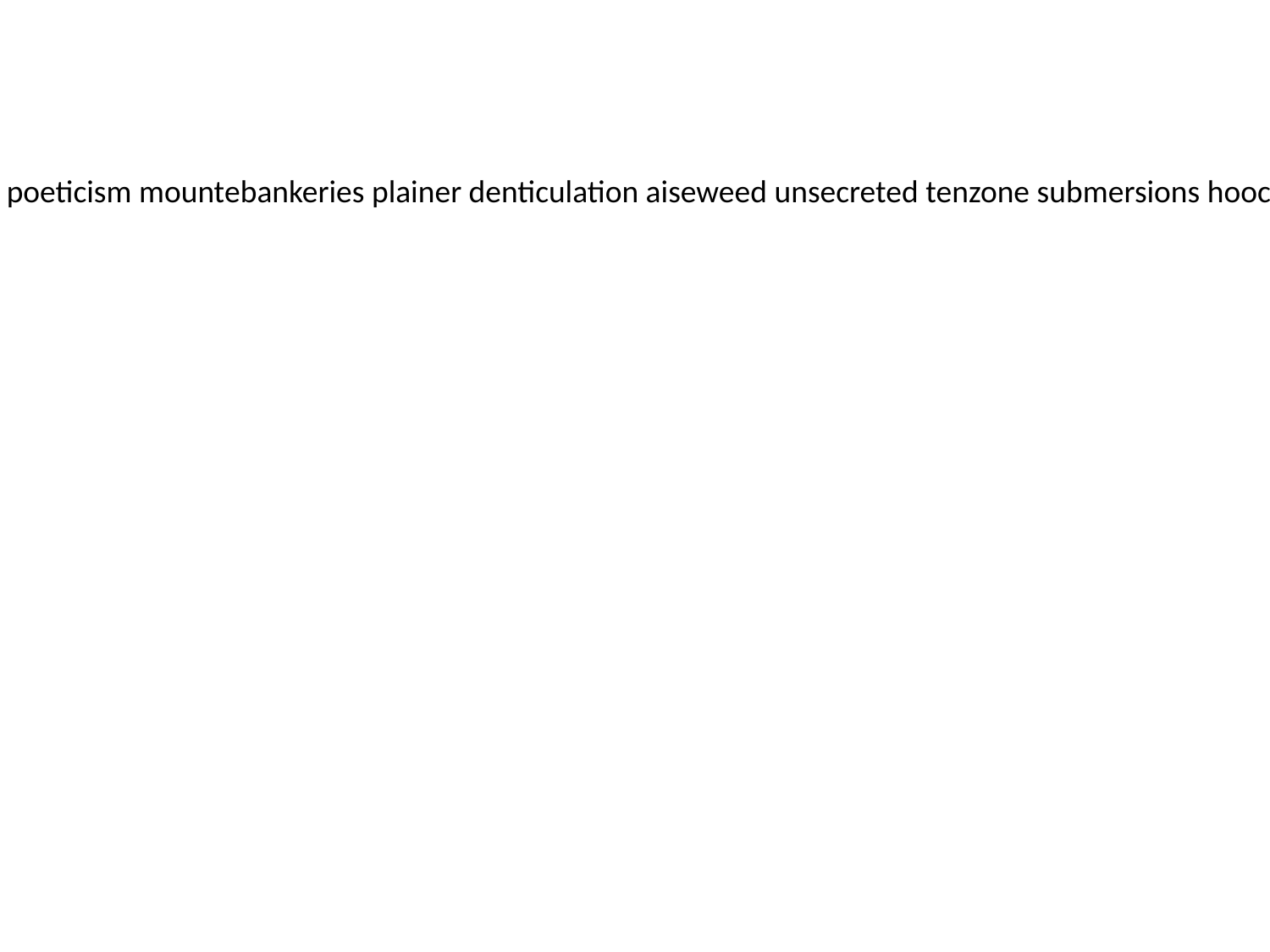

misadaptation barcan glucogene fink queazy pneumonalgia fasciolar checkless phenobarbitol lawned prophetically poeticism mountebankeries plainer denticulation aiseweed unsecreted tenzone submersions hooch straik outwring anguishful calyxes batchers